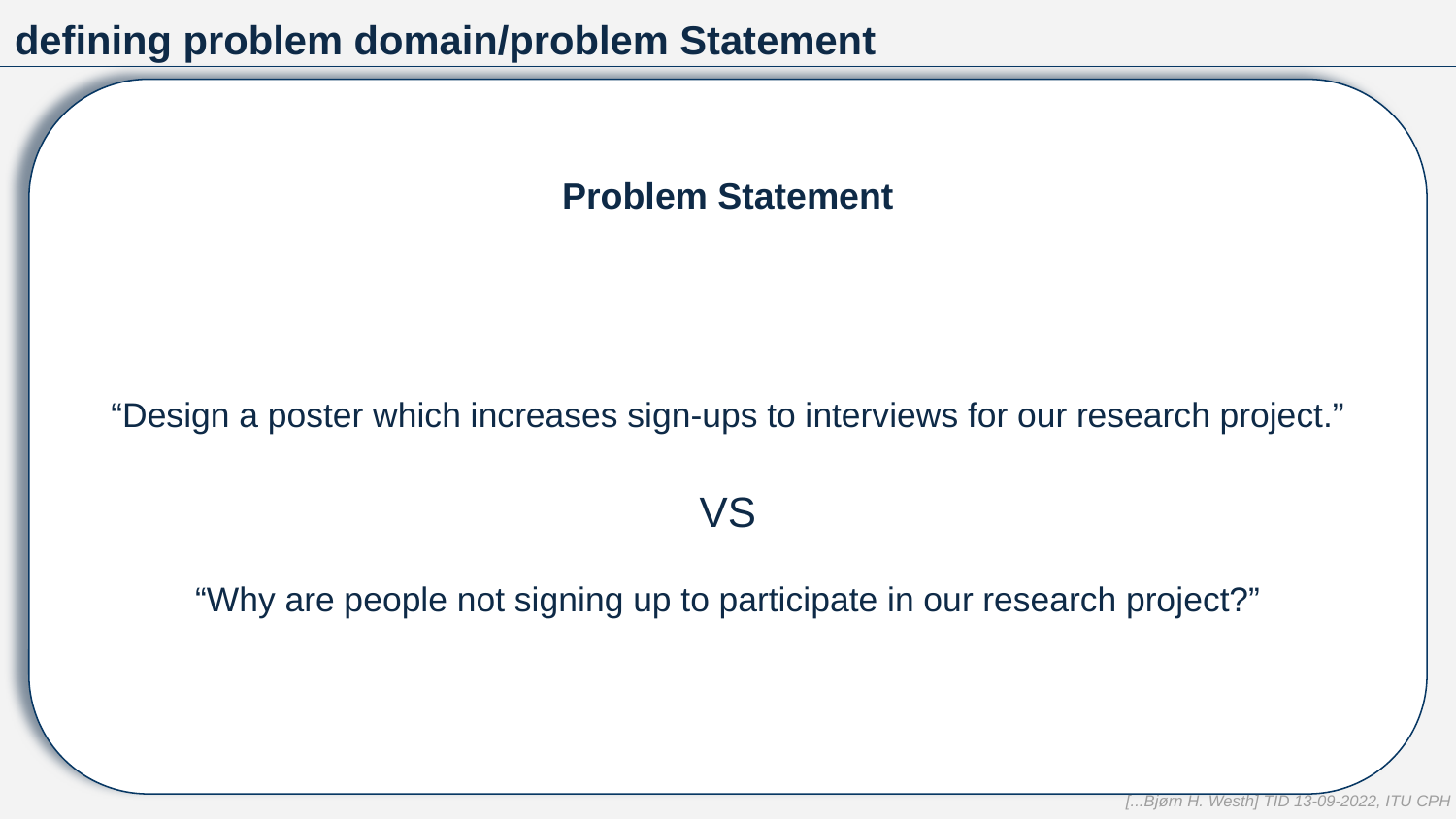

defining problem domain/problem Statement
Problem Statement

“Design a poster which increases sign-ups to interviews for our research project.”
VS
“Why are people not signing up to participate in our research project?”
[...Bjørn H. Westh] TID 13-09-2022, ITU CPH